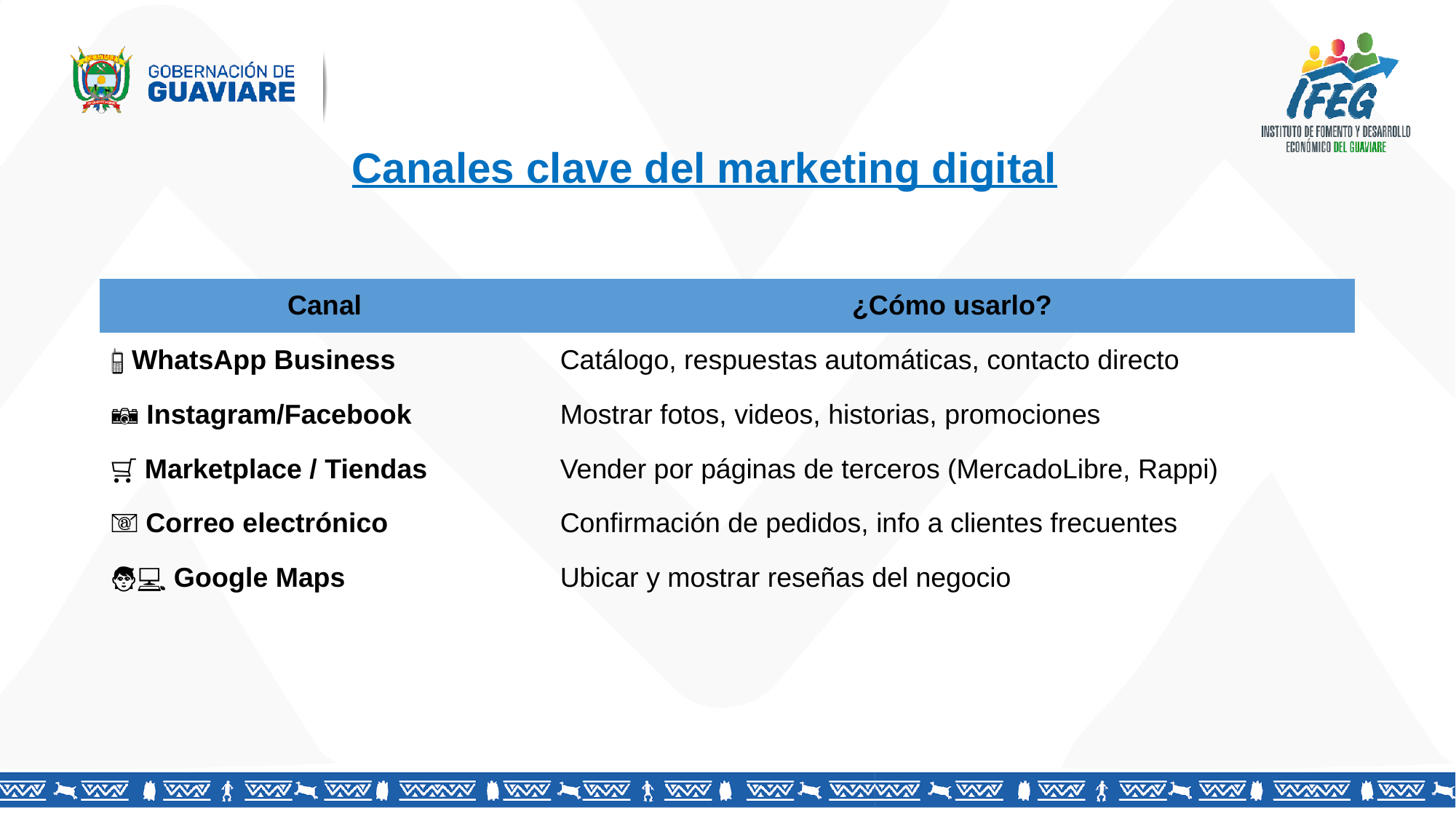

Canales clave del marketing digital
| Canal | ¿Cómo usarlo? |
| --- | --- |
| 📱 WhatsApp Business | Catálogo, respuestas automáticas, contacto directo |
| 📷 Instagram/Facebook | Mostrar fotos, videos, historias, promociones |
| 🛒 Marketplace / Tiendas | Vender por páginas de terceros (MercadoLibre, Rappi) |
| 📧 Correo electrónico | Confirmación de pedidos, info a clientes frecuentes |
| 🧑‍💻 Google Maps | Ubicar y mostrar reseñas del negocio |